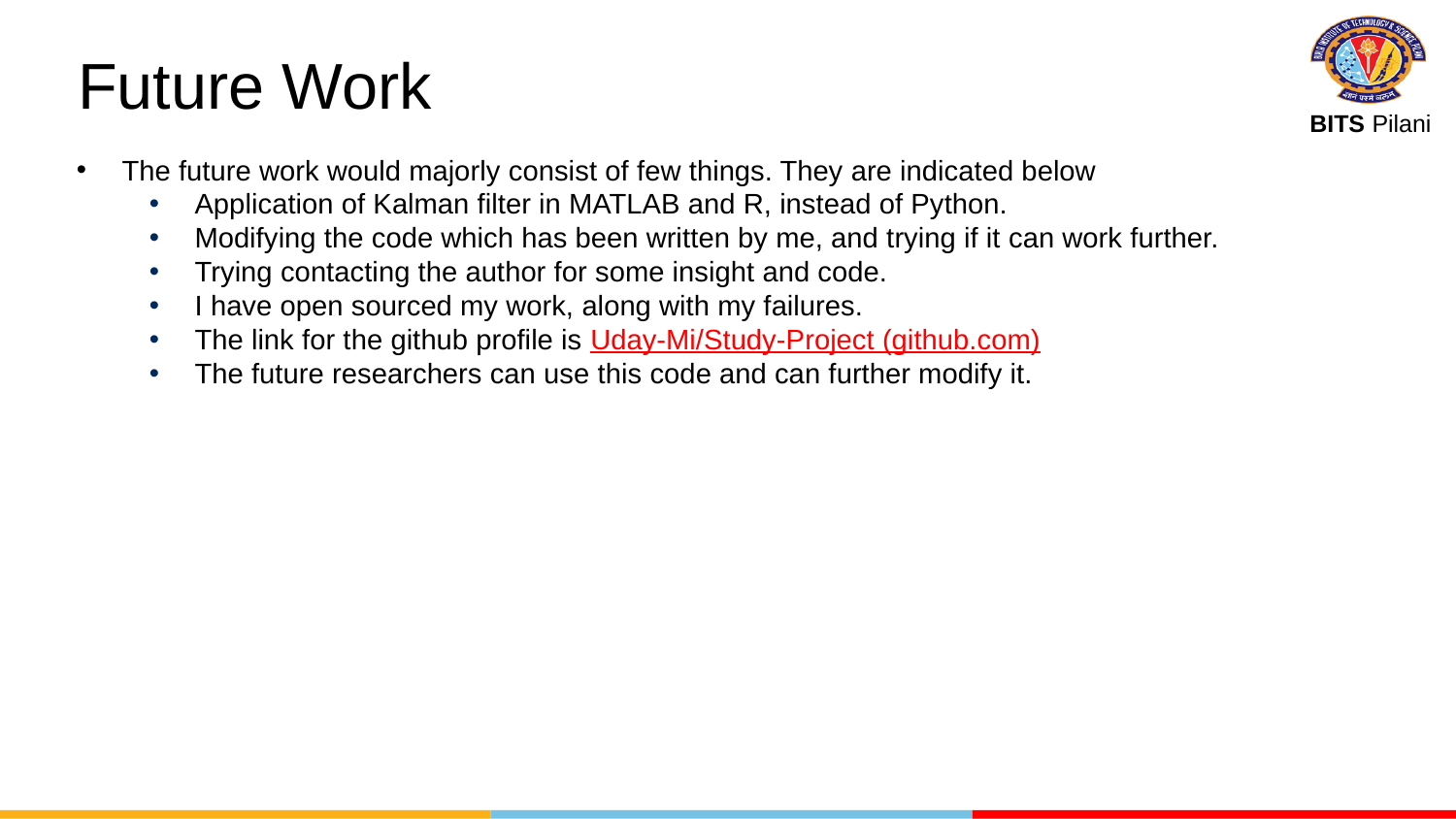

# Future Work
The future work would majorly consist of few things. They are indicated below
Application of Kalman filter in MATLAB and R, instead of Python.
Modifying the code which has been written by me, and trying if it can work further.
Trying contacting the author for some insight and code.
I have open sourced my work, along with my failures.
The link for the github profile is Uday-Mi/Study-Project (github.com)
The future researchers can use this code and can further modify it.